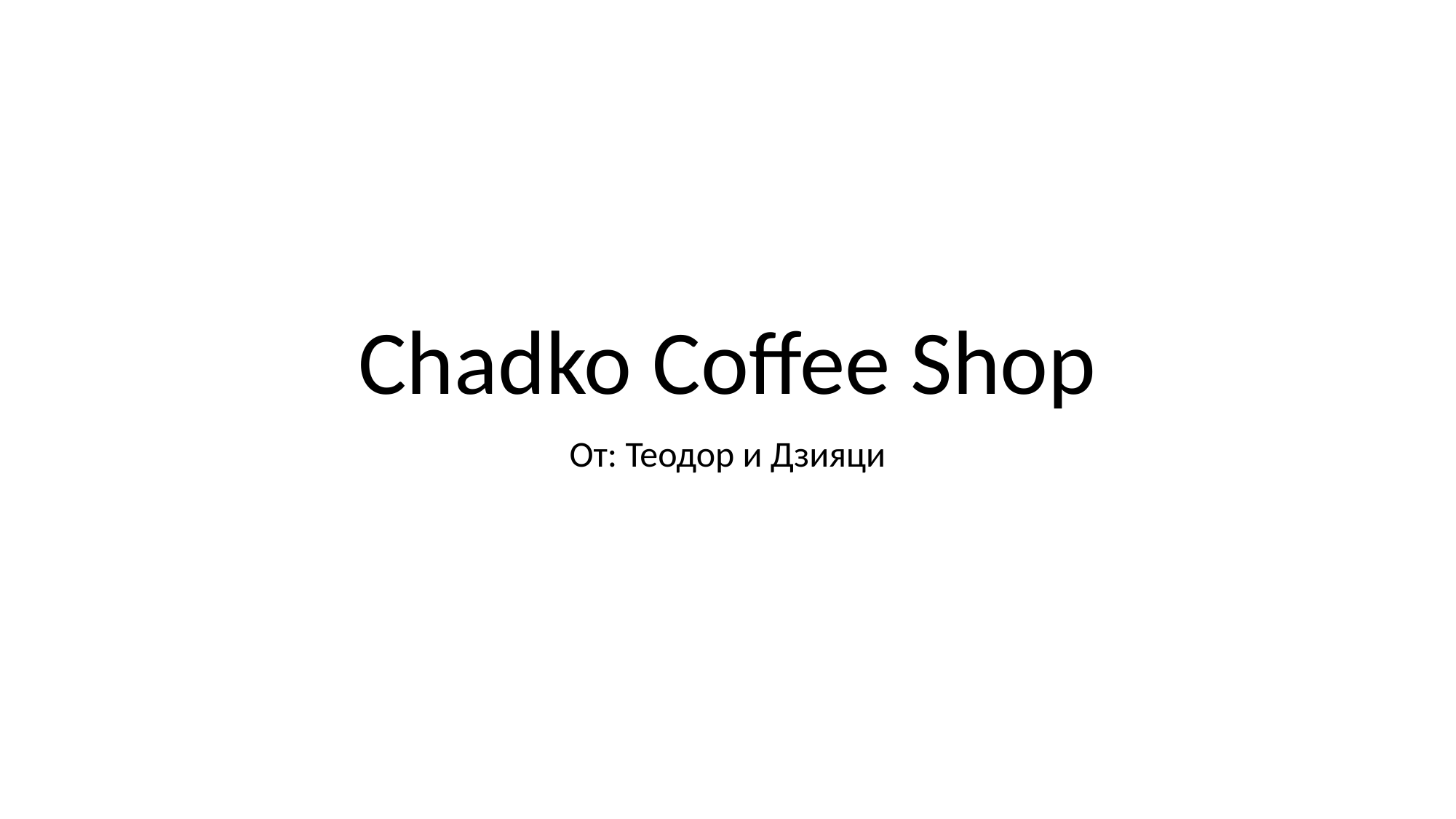

# Chadko Coffee Shop
От: Теодор и Дзияци